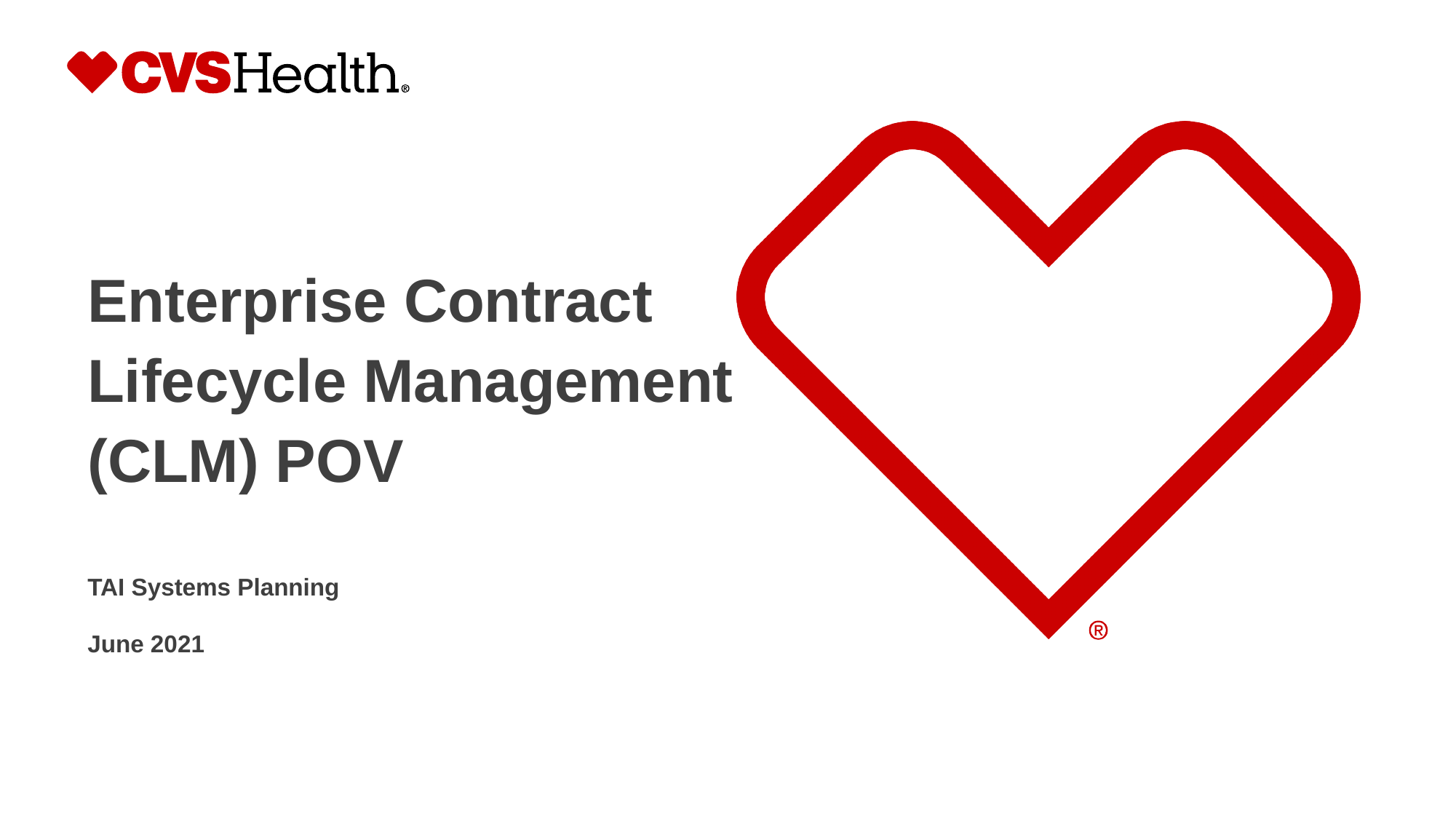

# Enterprise Contract Lifecycle Management (CLM) POV
TAI Systems Planning
June 2021